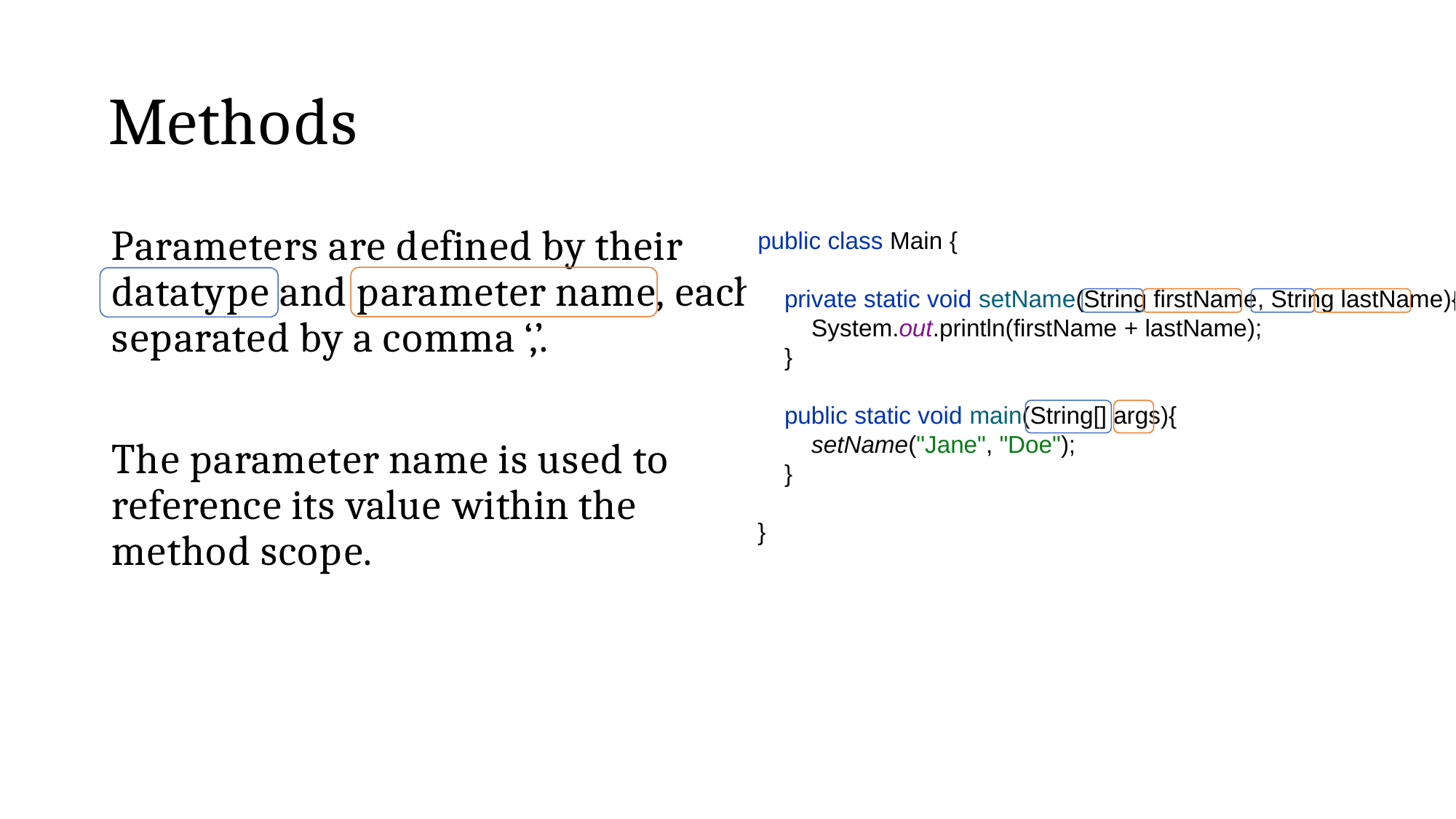

# Methods
Parameters are defined by their datatype and parameter name, each separated by a comma ‘,’.

The parameter name is used to reference its value within the method scope.
public class Main {
    private static void setName(String firstName, String lastName){
        System.out.println(firstName + lastName);
    }
    public static void main(String[] args){
        setName("Jane", "Doe");
    }
}